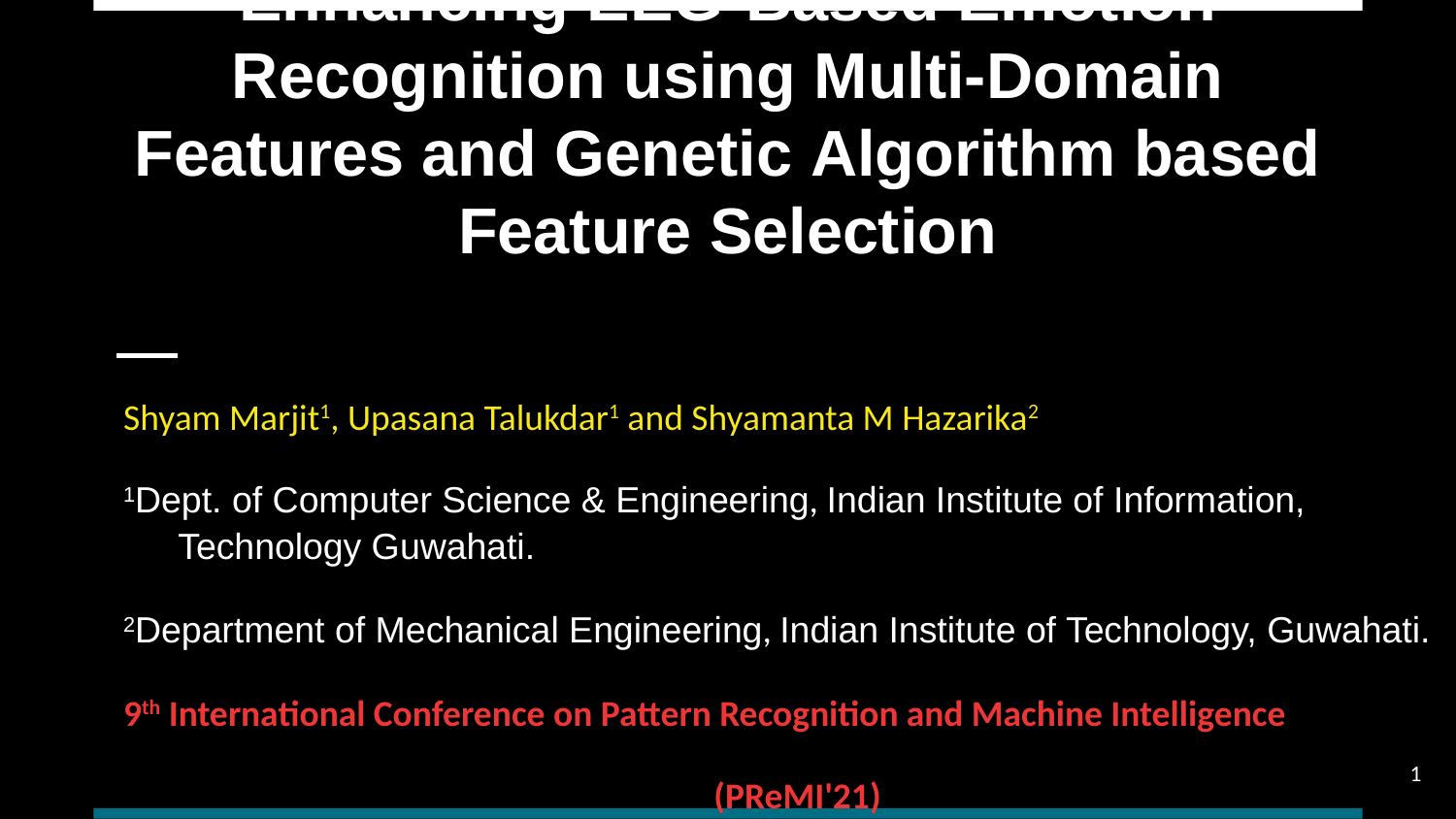

# Enhancing EEG-Based Emotion Recognition using Multi-Domain Features and Genetic Algorithm based Feature Selection
Shyam Marjit1, Upasana Talukdar1 and Shyamanta M Hazarika2
1Dept. of Computer Science & Engineering, Indian Institute of Information, Technology Guwahati.
2Department of Mechanical Engineering, Indian Institute of Technology, Guwahati.
9th International Conference on Pattern Recognition and Machine Intelligence
				            (PReMI'21)
1